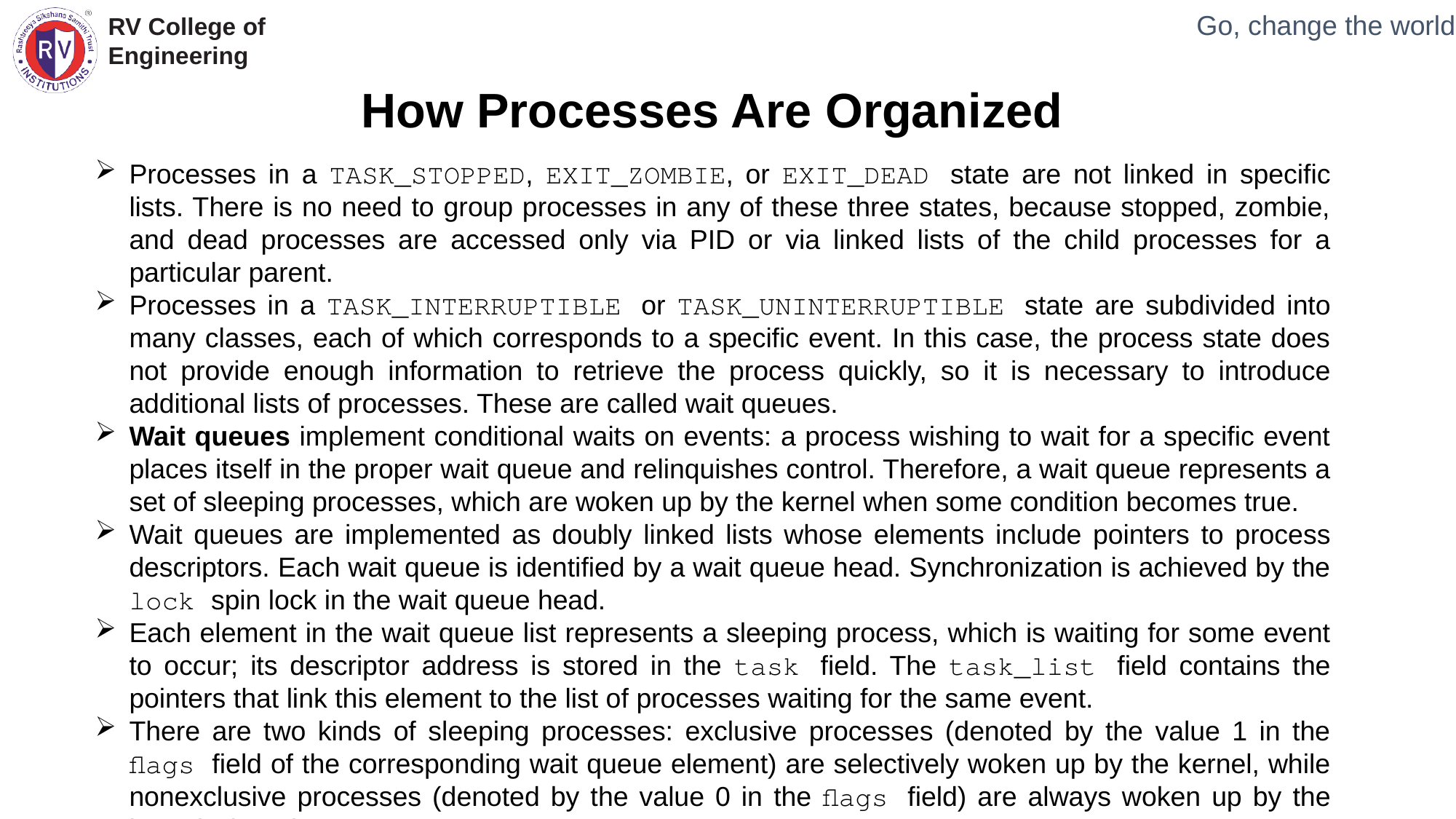

How Processes Are Organized
Processes in a TASK_STOPPED, EXIT_ZOMBIE, or EXIT_DEAD state are not linked in specific lists. There is no need to group processes in any of these three states, because stopped, zombie, and dead processes are accessed only via PID or via linked lists of the child processes for a particular parent.
Processes in a TASK_INTERRUPTIBLE or TASK_UNINTERRUPTIBLE state are subdivided into many classes, each of which corresponds to a specific event. In this case, the process state does not provide enough information to retrieve the process quickly, so it is necessary to introduce additional lists of processes. These are called wait queues.
Wait queues implement conditional waits on events: a process wishing to wait for a specific event places itself in the proper wait queue and relinquishes control. Therefore, a wait queue represents a set of sleeping processes, which are woken up by the kernel when some condition becomes true.
Wait queues are implemented as doubly linked lists whose elements include pointers to process descriptors. Each wait queue is identified by a wait queue head. Synchronization is achieved by the lock spin lock in the wait queue head.
Each element in the wait queue list represents a sleeping process, which is waiting for some event to occur; its descriptor address is stored in the task field. The task_list field contains the pointers that link this element to the list of processes waiting for the same event.
There are two kinds of sleeping processes: exclusive processes (denoted by the value 1 in the flags field of the corresponding wait queue element) are selectively woken up by the kernel, while nonexclusive processes (denoted by the value 0 in the flags field) are always woken up by the kernel when the event occurs.